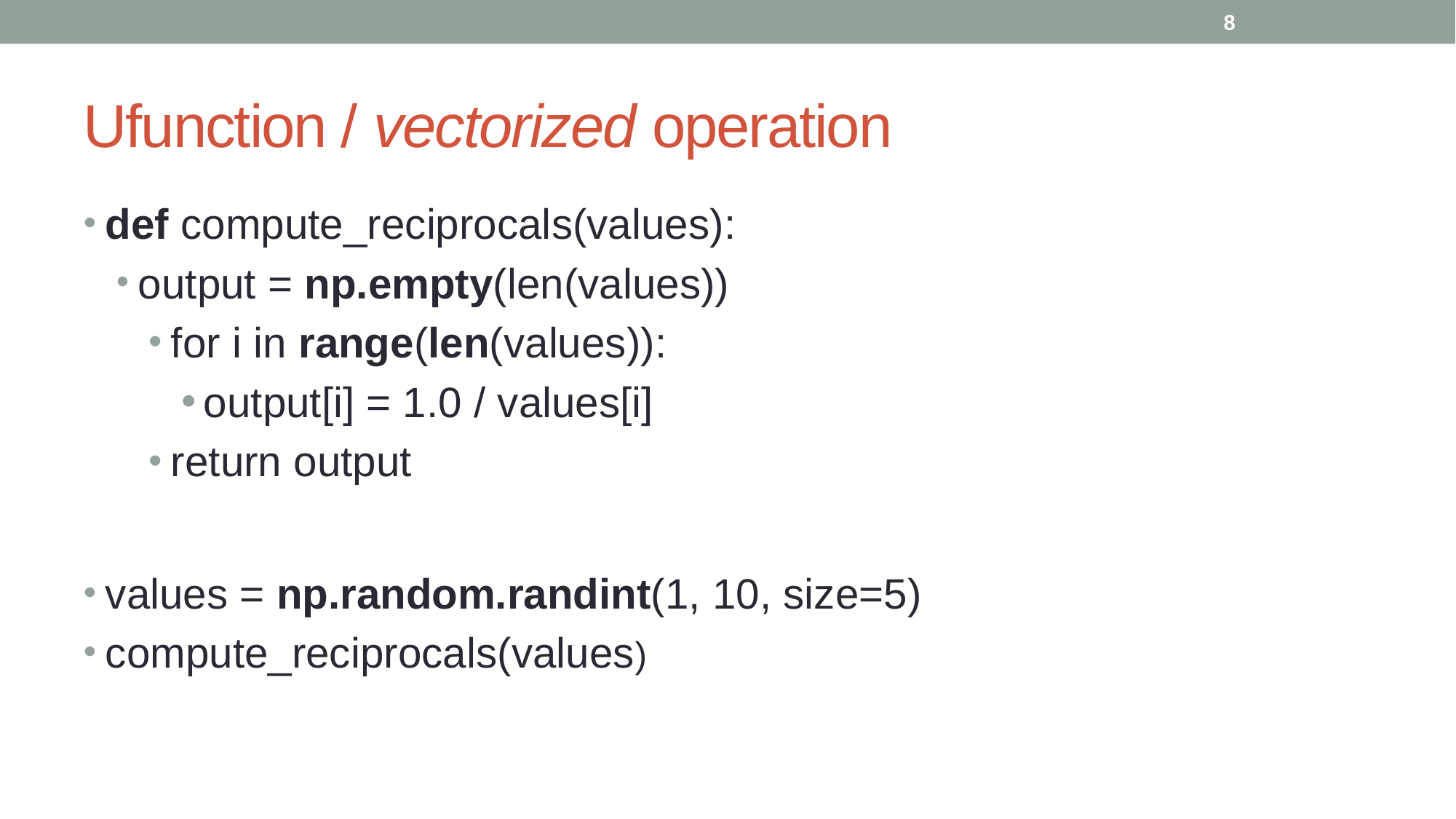

8
# Ufunction / vectorized operation
def compute_reciprocals(values):
output = np.empty(len(values))
for i in range(len(values)):
output[i] = 1.0 / values[i]
return output

values = np.random.randint(1, 10, size=5)
compute_reciprocals(values)